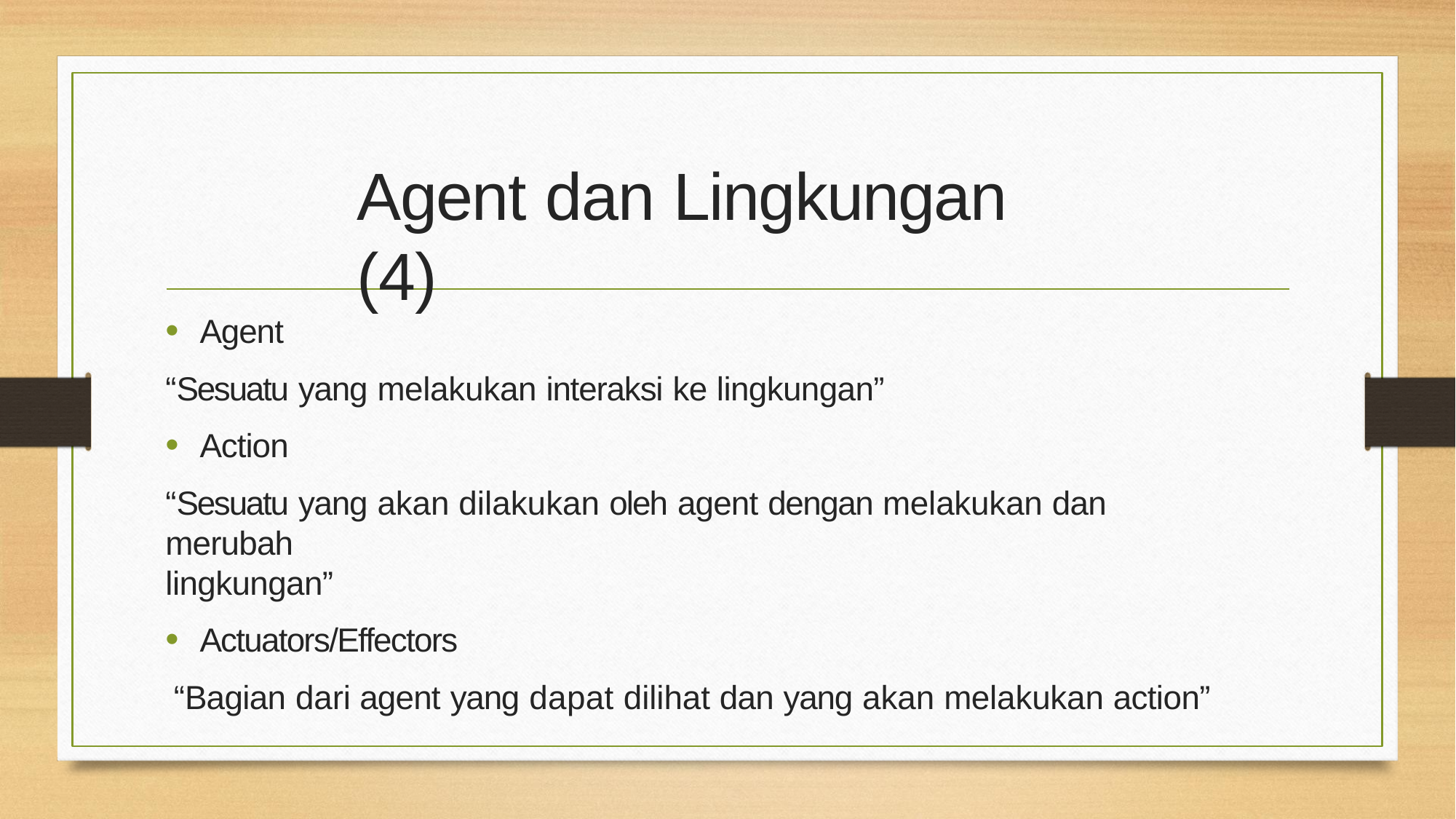

# Agent dan Lingkungan (4)
Agent
“Sesuatu yang melakukan interaksi ke lingkungan”
Action
“Sesuatu yang akan dilakukan oleh agent dengan melakukan dan merubah
lingkungan”
Actuators/Effectors
“Bagian dari agent yang dapat dilihat dan yang akan melakukan action”